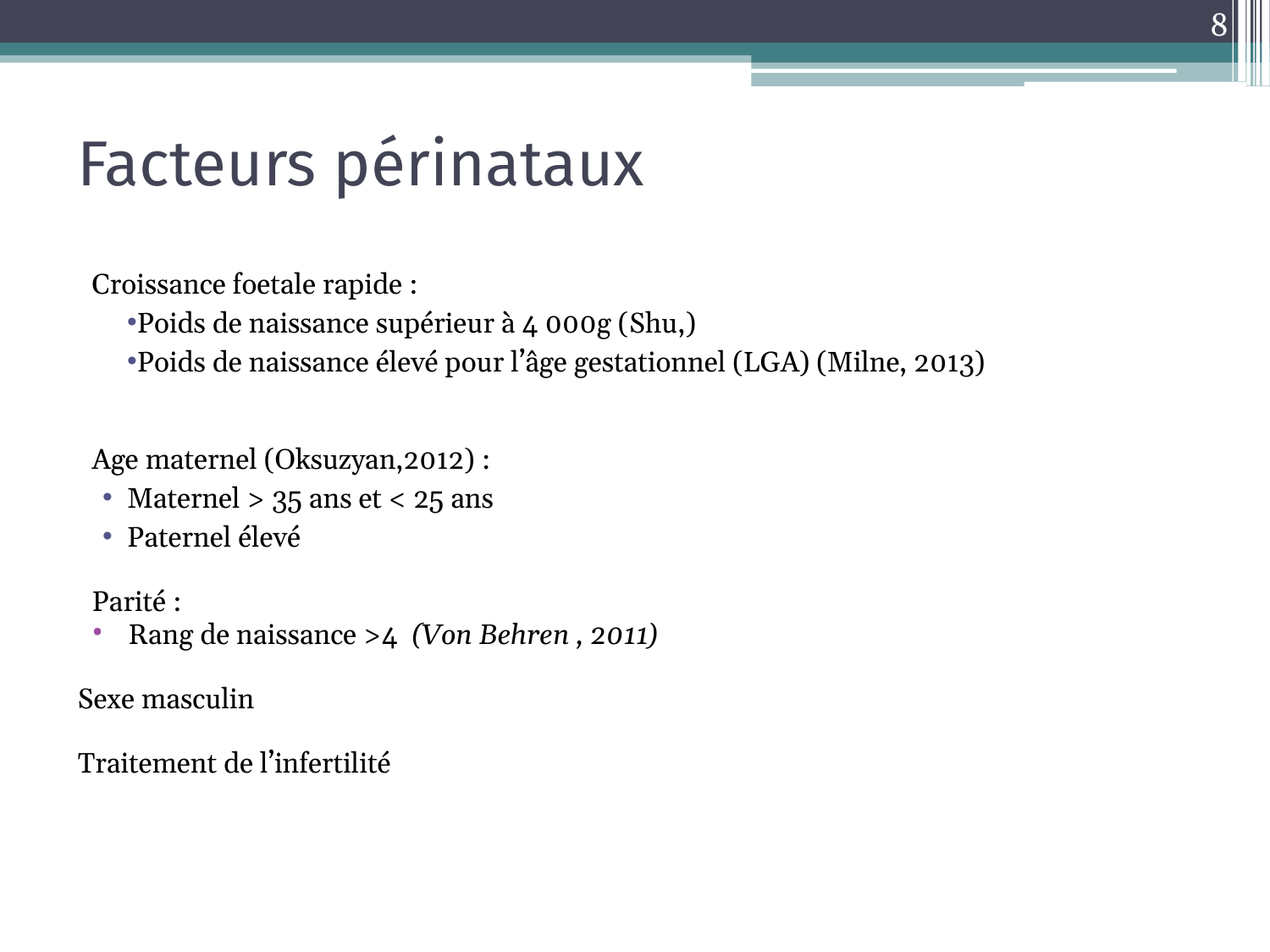

8
# Facteurs périnataux
Croissance foetale rapide :
Poids de naissance supérieur à 4 000g (Shu,)
Poids de naissance élevé pour l’âge gestationnel (LGA) (Milne, 2013)

Age maternel (Oksuzyan,2012) :
Maternel > 35 ans et < 25 ans
Paternel élevé

Parité :
Rang de naissance >4  (Von Behren , 2011)

Sexe masculin

Traitement de l’infertilité